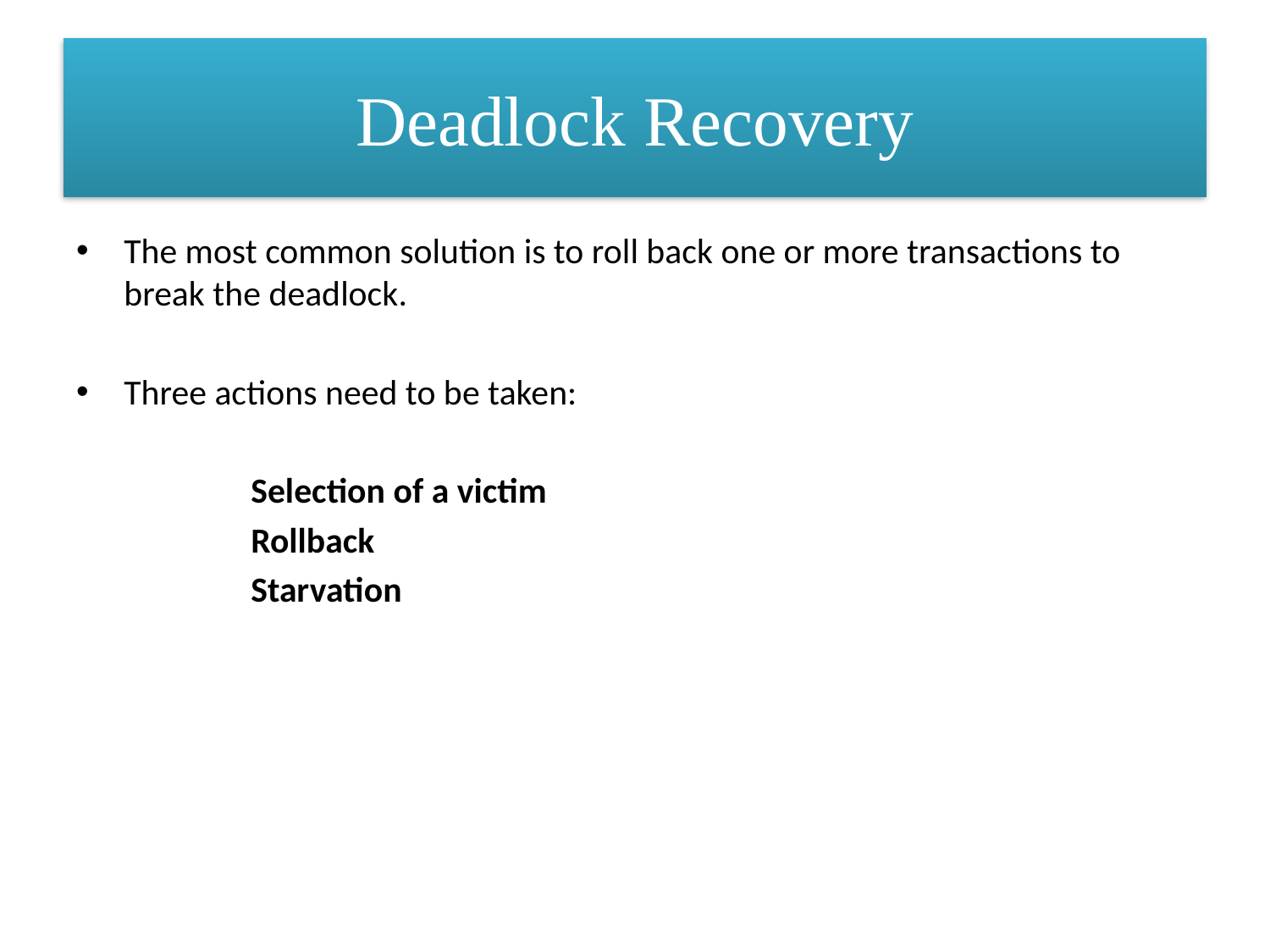

# Deadlock Recovery
The most common solution is to roll back one or more transactions to break the deadlock.

Three actions need to be taken:

		Selection of a victim
		Rollback
		Starvation